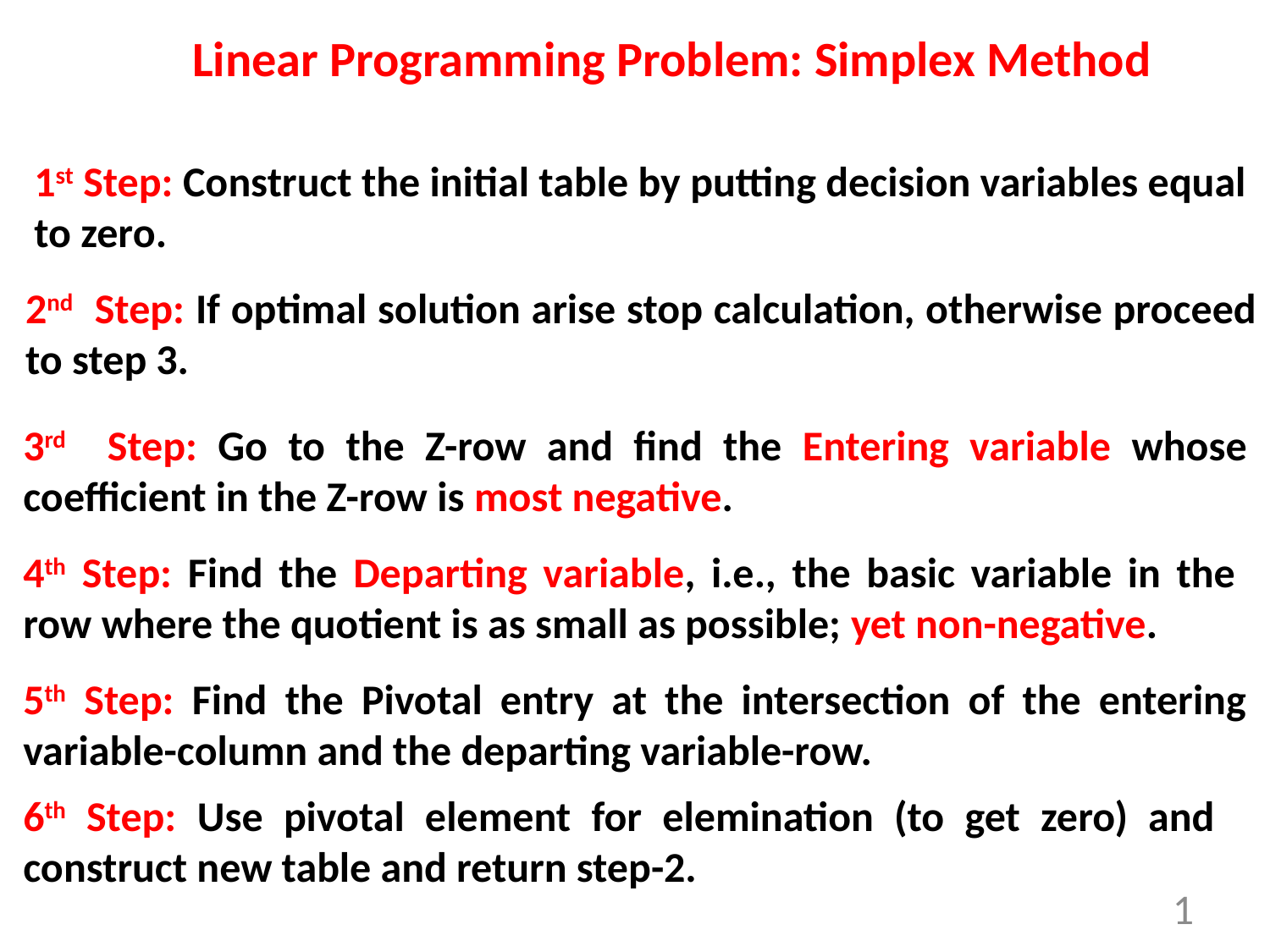

Linear Programming Problem: Simplex Method
1st Step: Construct the initial table by putting decision variables equal to zero.
2nd  Step: If optimal solution arise stop calculation, otherwise proceed to step 3.
3rd  Step: Go to the Z-row and find the Entering variable whose coefficient in the Z-row is most negative.
4th Step: Find the Departing variable, i.e., the basic variable in the row where the quotient is as small as possible; yet non-negative.
5th Step: Find the Pivotal entry at the intersection of the entering variable-column and the departing variable-row.
6th Step: Use pivotal element for elemination (to get zero) and construct new table and return step-2.
1